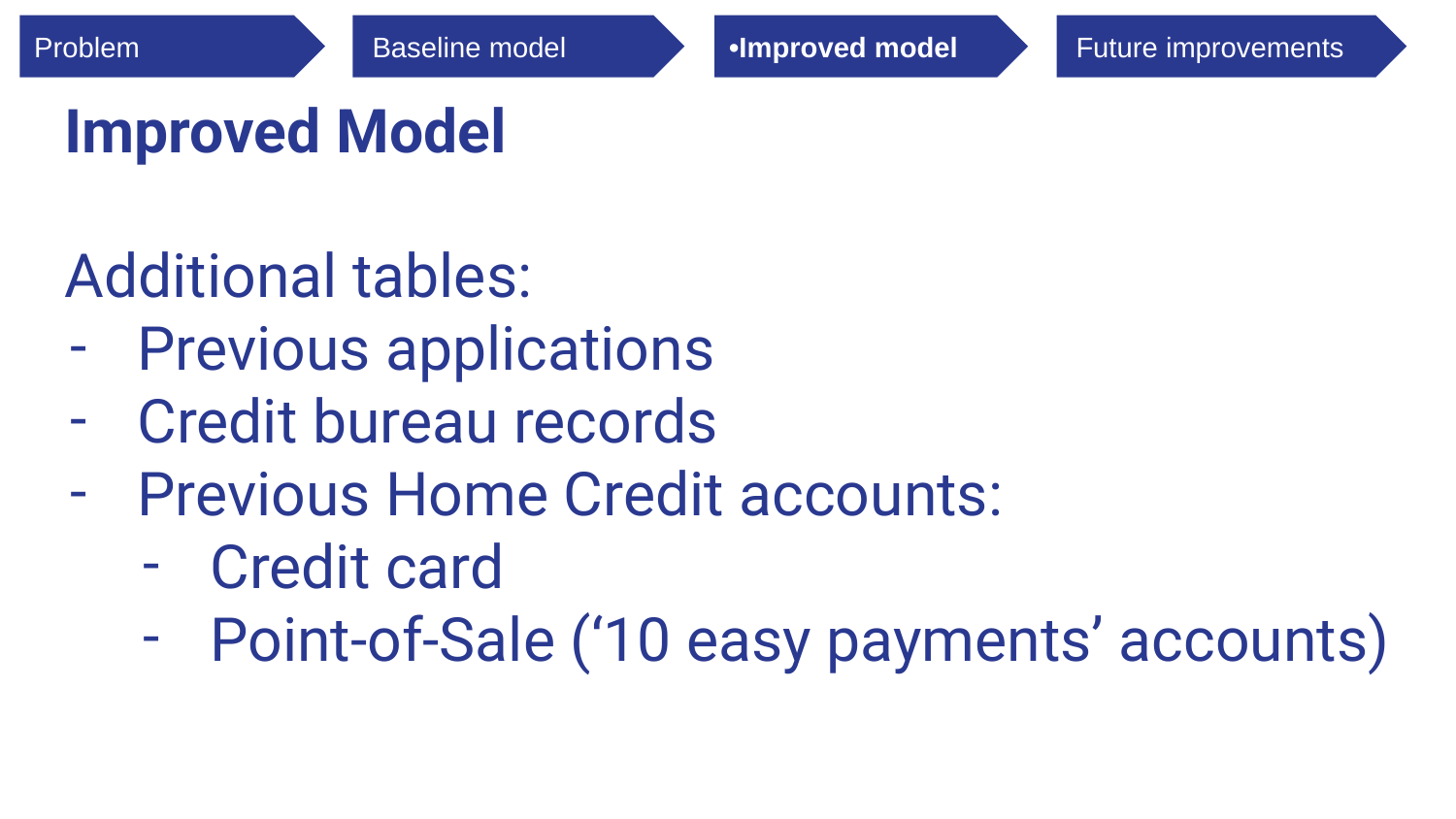

Problem

Baseline model

•Improved model
Future improvements
Challenge 1ΩΩz
# Improved Model
Additional tables:
Previous applications
Credit bureau records
Previous Home Credit accounts:
Credit card
Point-of-Sale (‘10 easy payments’ accounts)